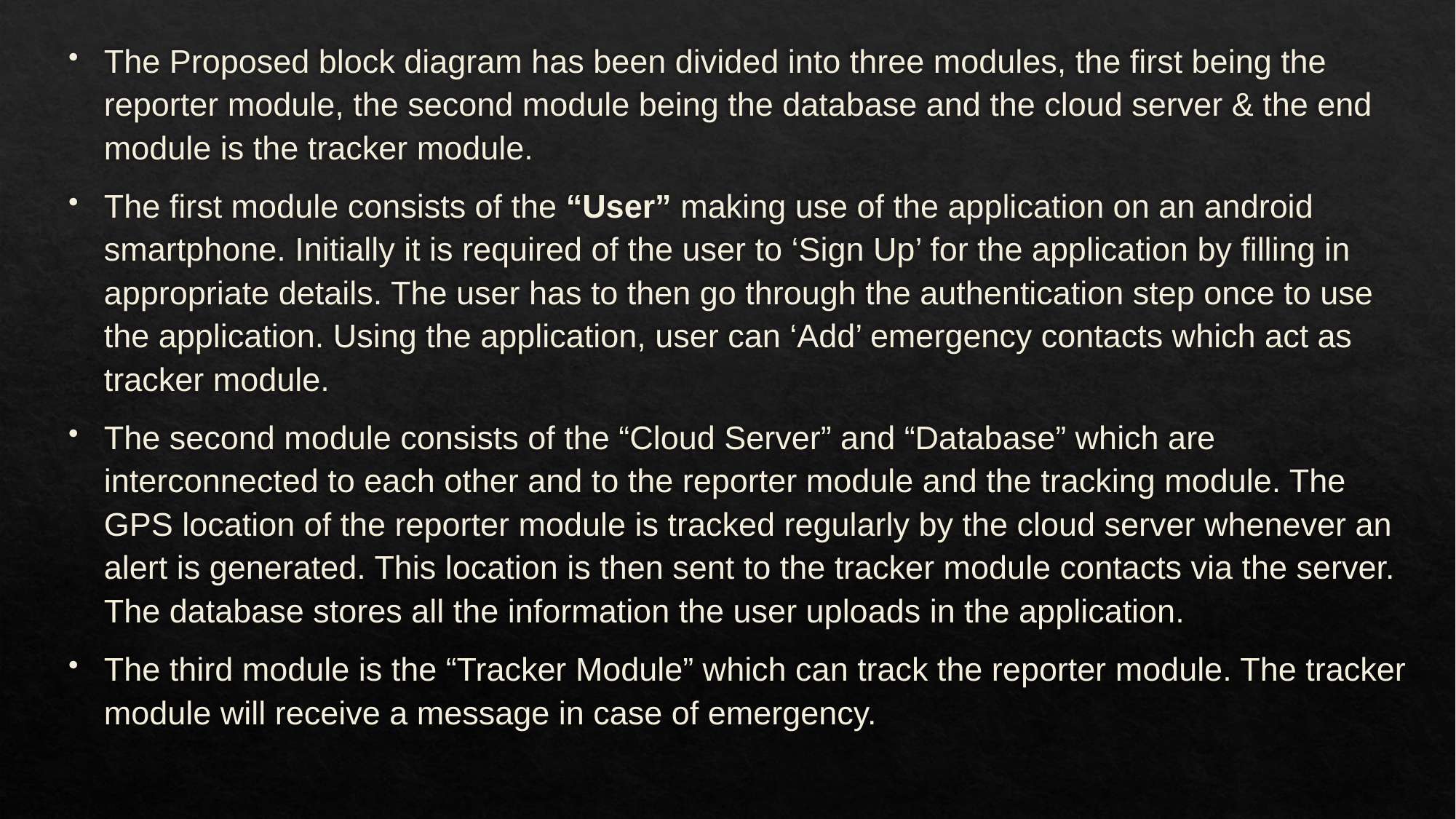

The Proposed block diagram has been divided into three modules, the first being the reporter module, the second module being the database and the cloud server & the end module is the tracker module.
The first module consists of the “User” making use of the application on an android smartphone. Initially it is required of the user to ‘Sign Up’ for the application by filling in appropriate details. The user has to then go through the authentication step once to use the application. Using the application, user can ‘Add’ emergency contacts which act as tracker module.
The second module consists of the “Cloud Server” and “Database” which are interconnected to each other and to the reporter module and the tracking module. The GPS location of the reporter module is tracked regularly by the cloud server whenever an alert is generated. This location is then sent to the tracker module contacts via the server. The database stores all the information the user uploads in the application.
The third module is the “Tracker Module” which can track the reporter module. The tracker module will receive a message in case of emergency.